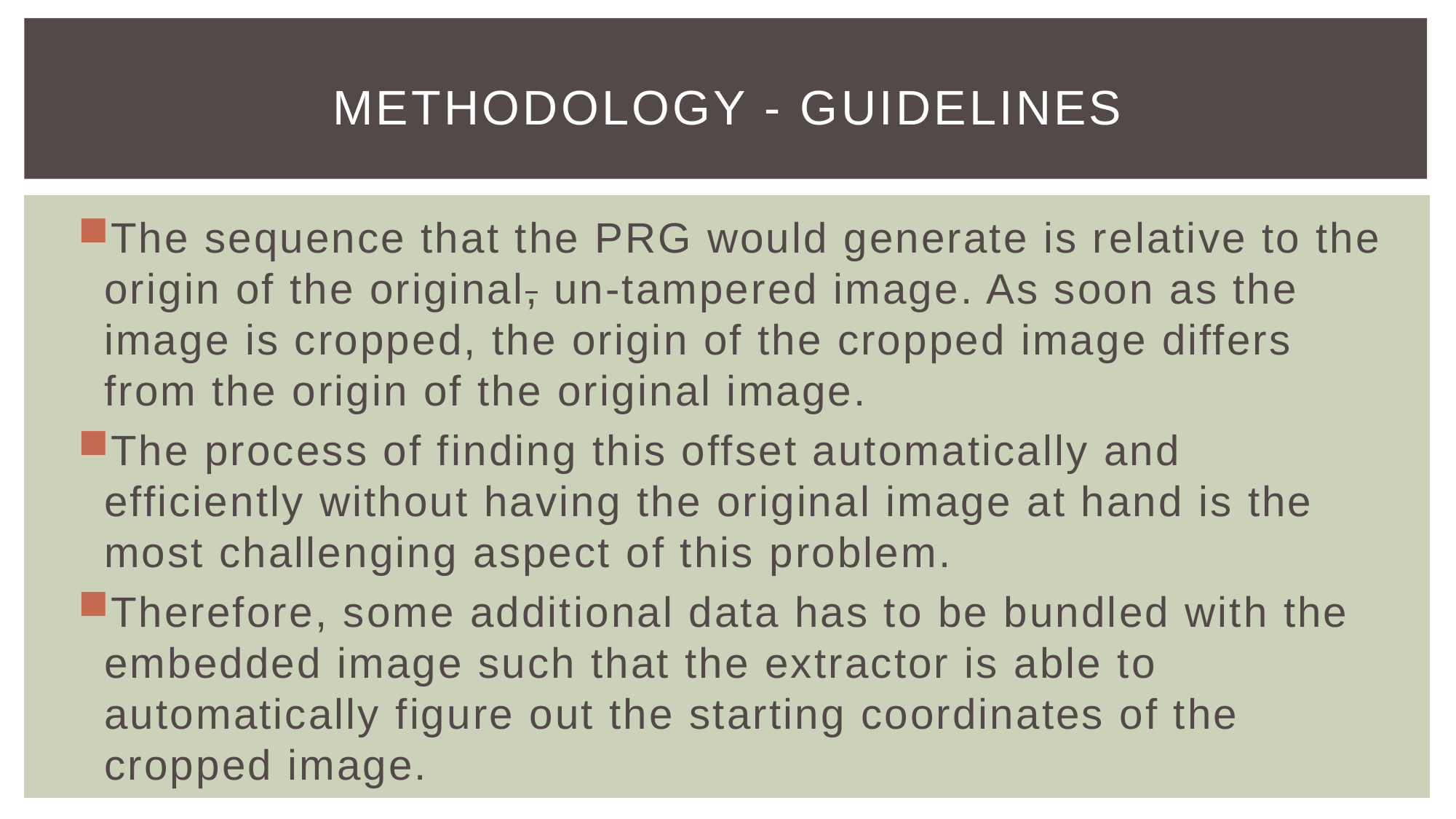

# Methodology - guidelines
The sequence that the PRG would generate is relative to the origin of the original, un-tampered image. As soon as the image is cropped, the origin of the cropped image differs from the origin of the original image.
The process of finding this offset automatically and efficiently without having the original image at hand is the most challenging aspect of this problem.
Therefore, some additional data has to be bundled with the embedded image such that the extractor is able to automatically figure out the starting coordinates of the cropped image.